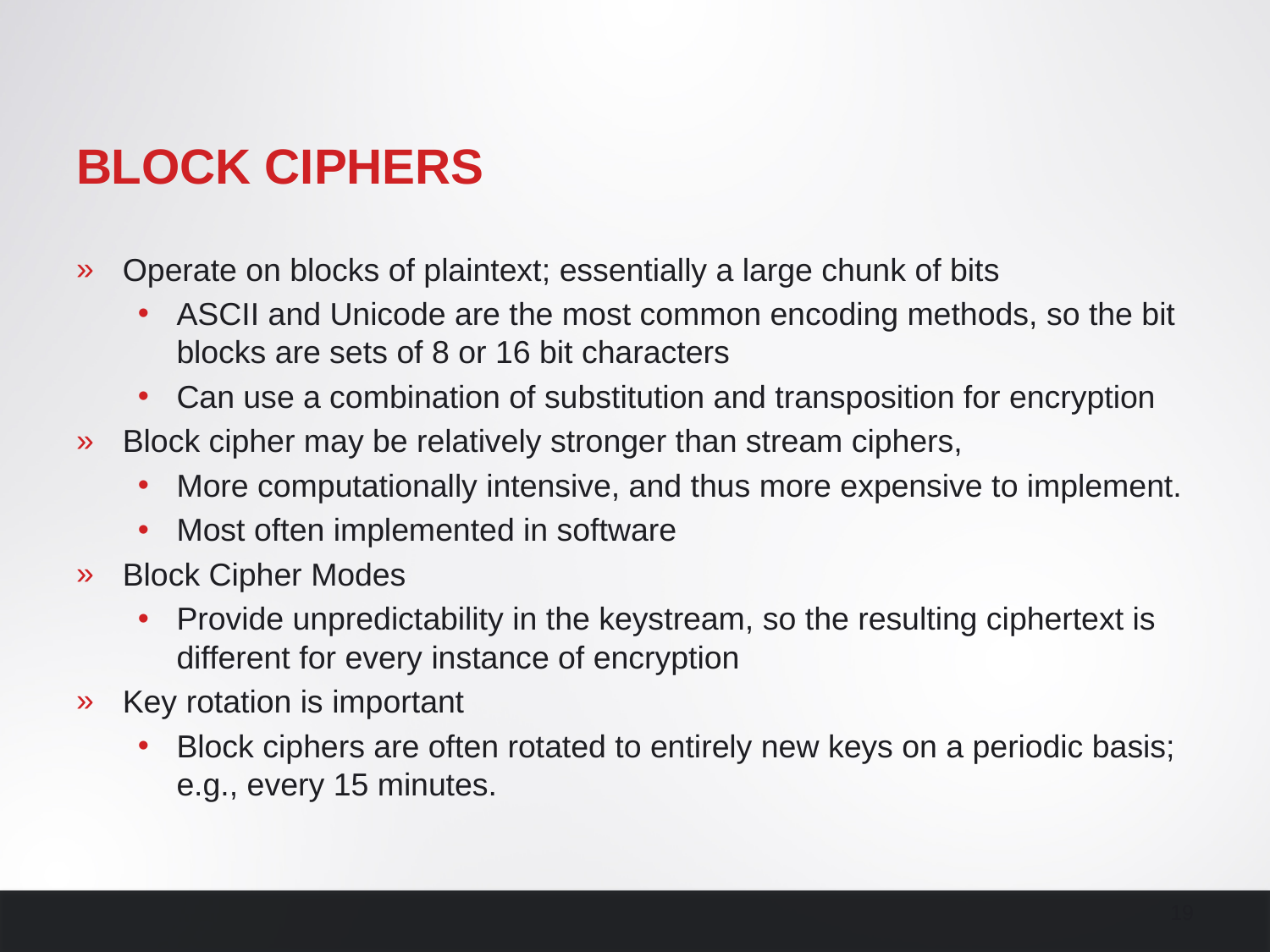

# Block ciphers
Operate on blocks of plaintext; essentially a large chunk of bits
ASCII and Unicode are the most common encoding methods, so the bit blocks are sets of 8 or 16 bit characters
Can use a combination of substitution and transposition for encryption
Block cipher may be relatively stronger than stream ciphers,
More computationally intensive, and thus more expensive to implement.
Most often implemented in software
Block Cipher Modes
Provide unpredictability in the keystream, so the resulting ciphertext is different for every instance of encryption
Key rotation is important
Block ciphers are often rotated to entirely new keys on a periodic basis; e.g., every 15 minutes.
19